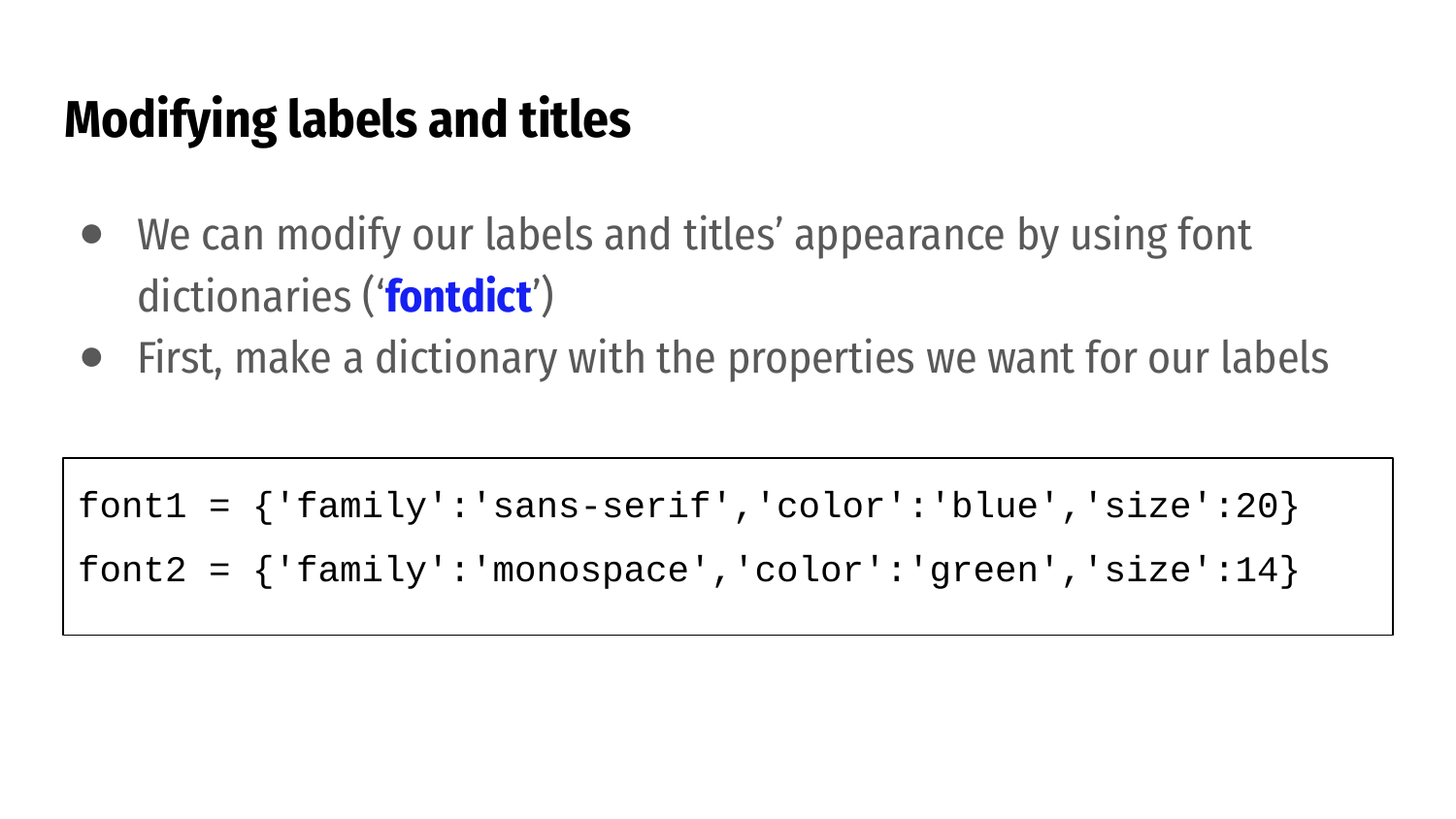

# Modifying labels and titles
We can modify our labels and titles’ appearance by using font dictionaries (‘fontdict’)
First, make a dictionary with the properties we want for our labels

font1 = {'family':'sans-serif','color':'blue','size':20}
font2 = {'family':'monospace','color':'green','size':14}